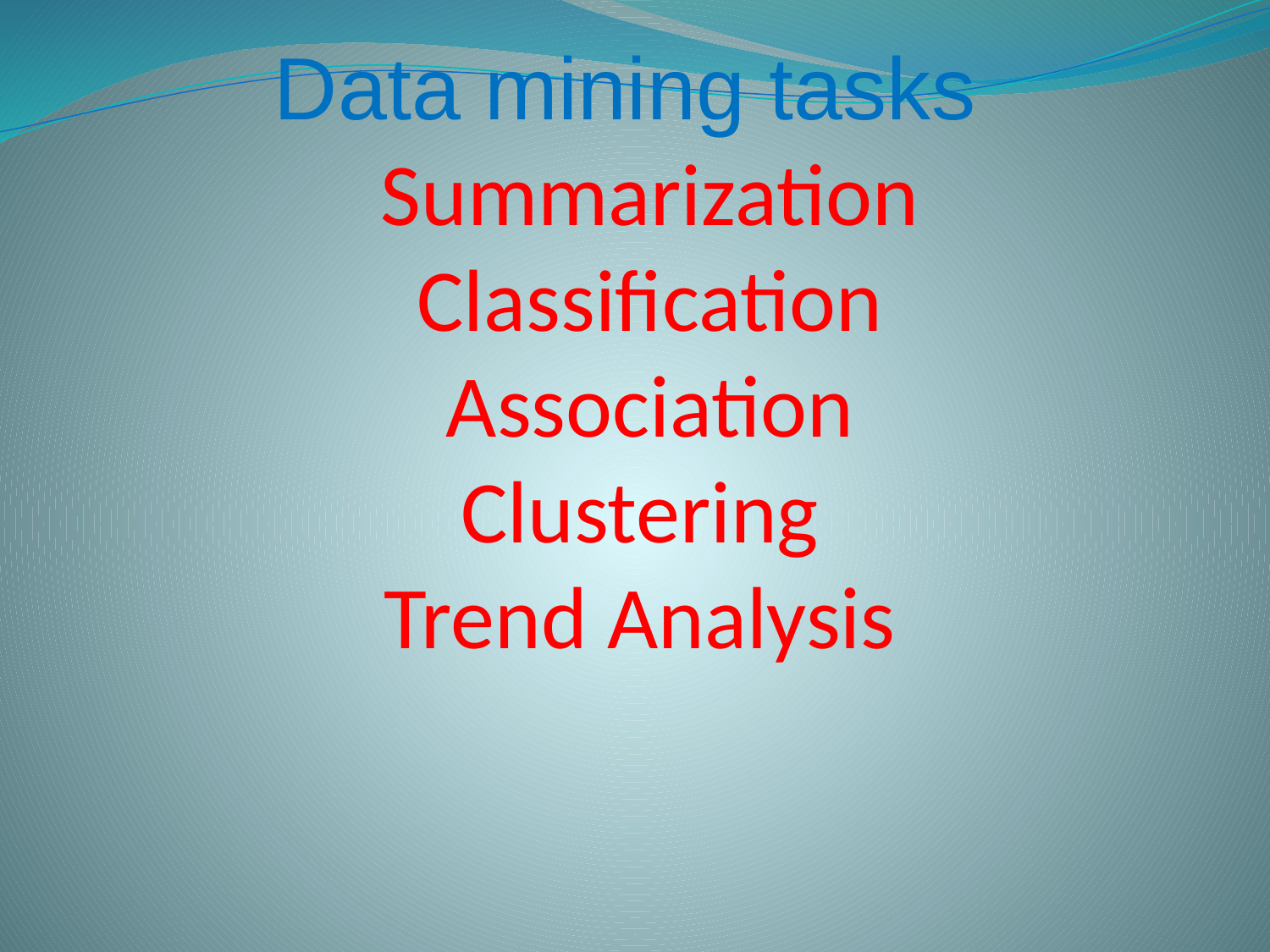

# Data mining tasks Summarization Classification Association Clustering Trend Analysis